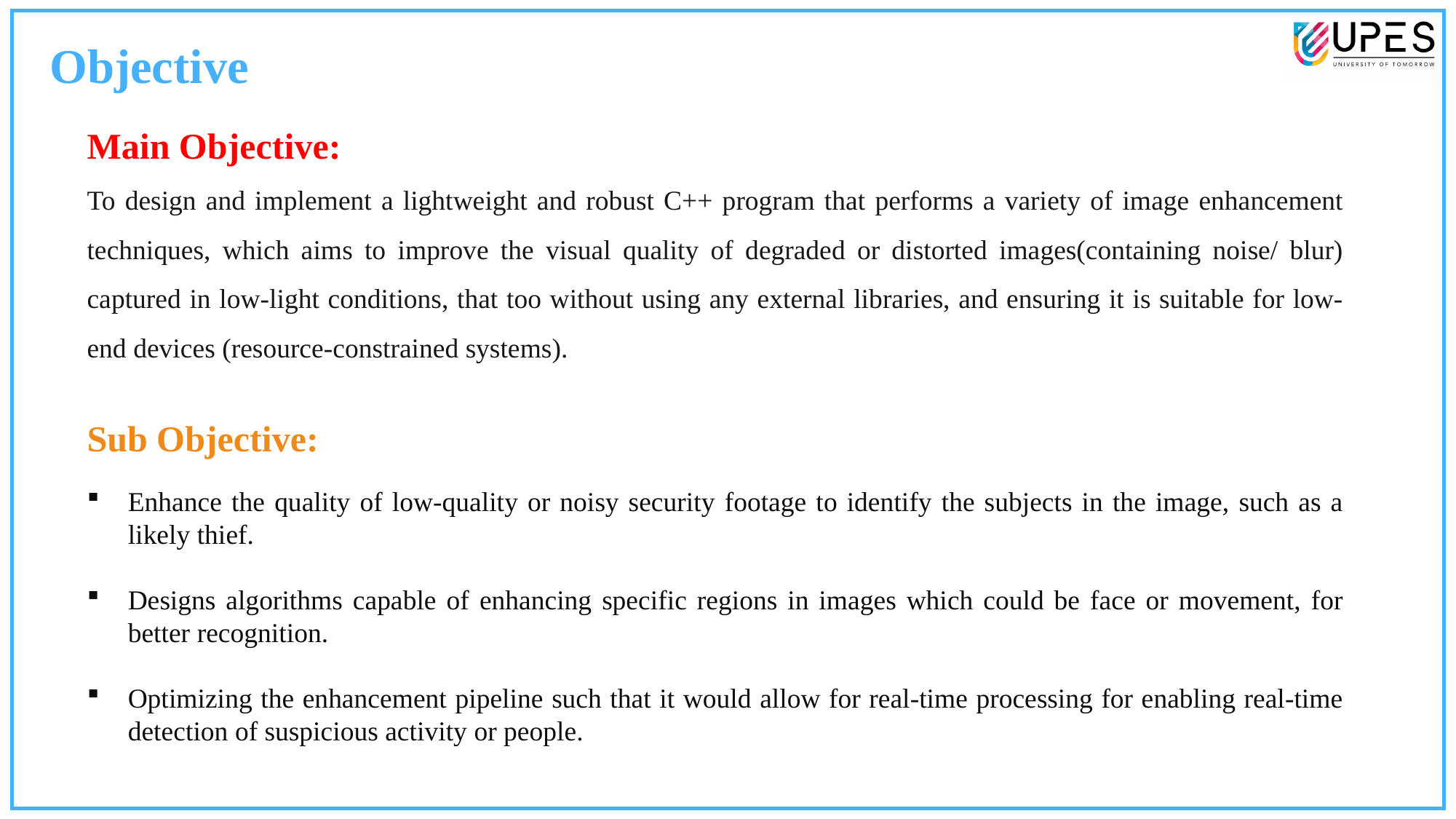

Objective
Main Objective:
To design and implement a lightweight and robust C++ program that performs a variety of image enhancement techniques, which aims to improve the visual quality of degraded or distorted images(containing noise/ blur) captured in low-light conditions, that too without using any external libraries, and ensuring it is suitable for low-end devices (resource-constrained systems).
Sub Objective:

Enhance the quality of low-quality or noisy security footage to identify the subjects in the image, such as a likely thief.

Designs algorithms capable of enhancing specific regions in images which could be face or movement, for better recognition.

Optimizing the enhancement pipeline such that it would allow for real-time processing for enabling real-time detection of suspicious activity or people.